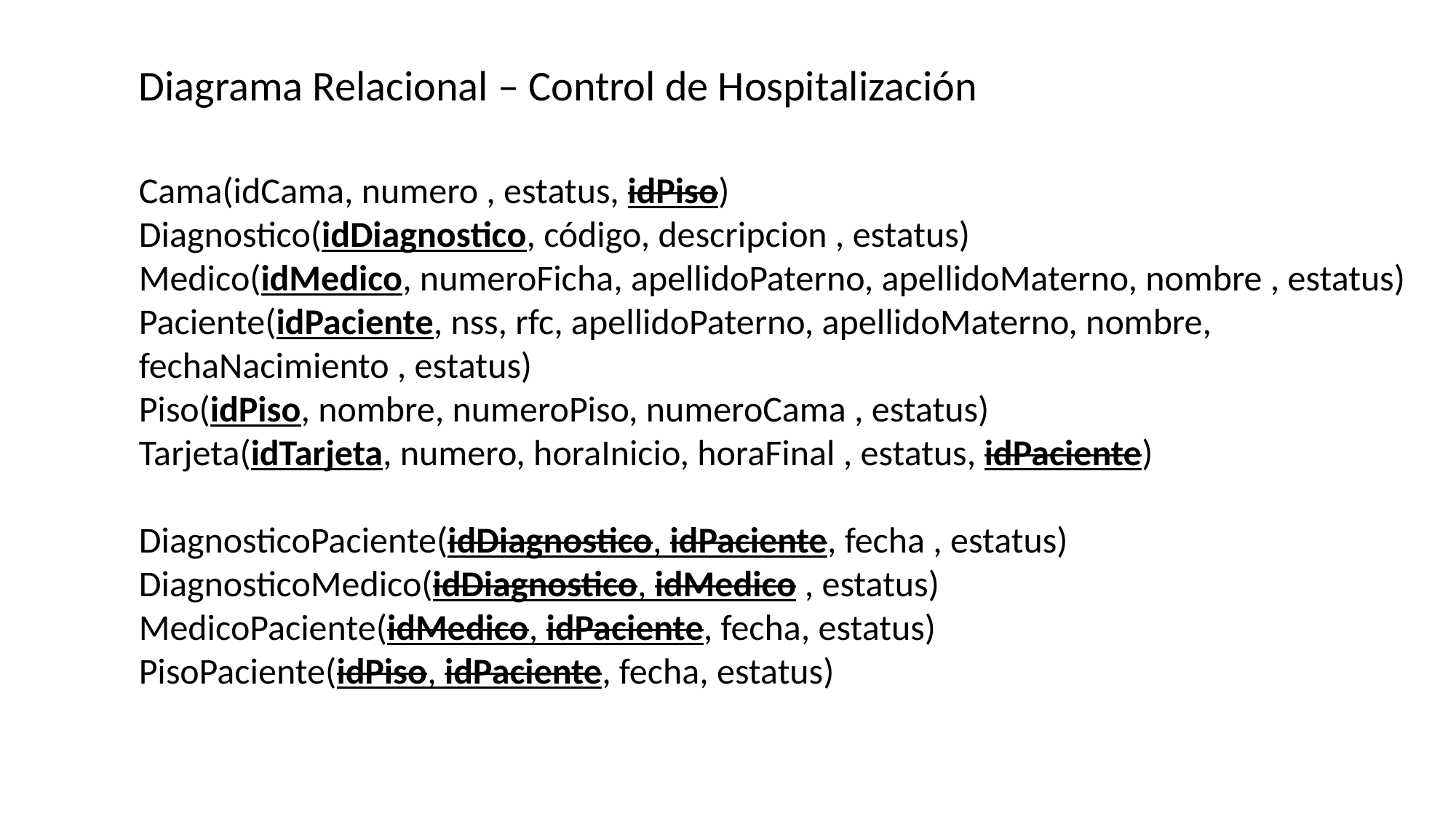

Diagrama Relacional – Control de Hospitalización
Cama(idCama, numero , estatus, idPiso)
Diagnostico(idDiagnostico, código, descripcion , estatus)
Medico(idMedico, numeroFicha, apellidoPaterno, apellidoMaterno, nombre , estatus)
Paciente(idPaciente, nss, rfc, apellidoPaterno, apellidoMaterno, nombre, fechaNacimiento , estatus)
Piso(idPiso, nombre, numeroPiso, numeroCama , estatus)
Tarjeta(idTarjeta, numero, horaInicio, horaFinal , estatus, idPaciente)

DiagnosticoPaciente(idDiagnostico, idPaciente, fecha , estatus)
DiagnosticoMedico(idDiagnostico, idMedico , estatus)
MedicoPaciente(idMedico, idPaciente, fecha, estatus)
PisoPaciente(idPiso, idPaciente, fecha, estatus)